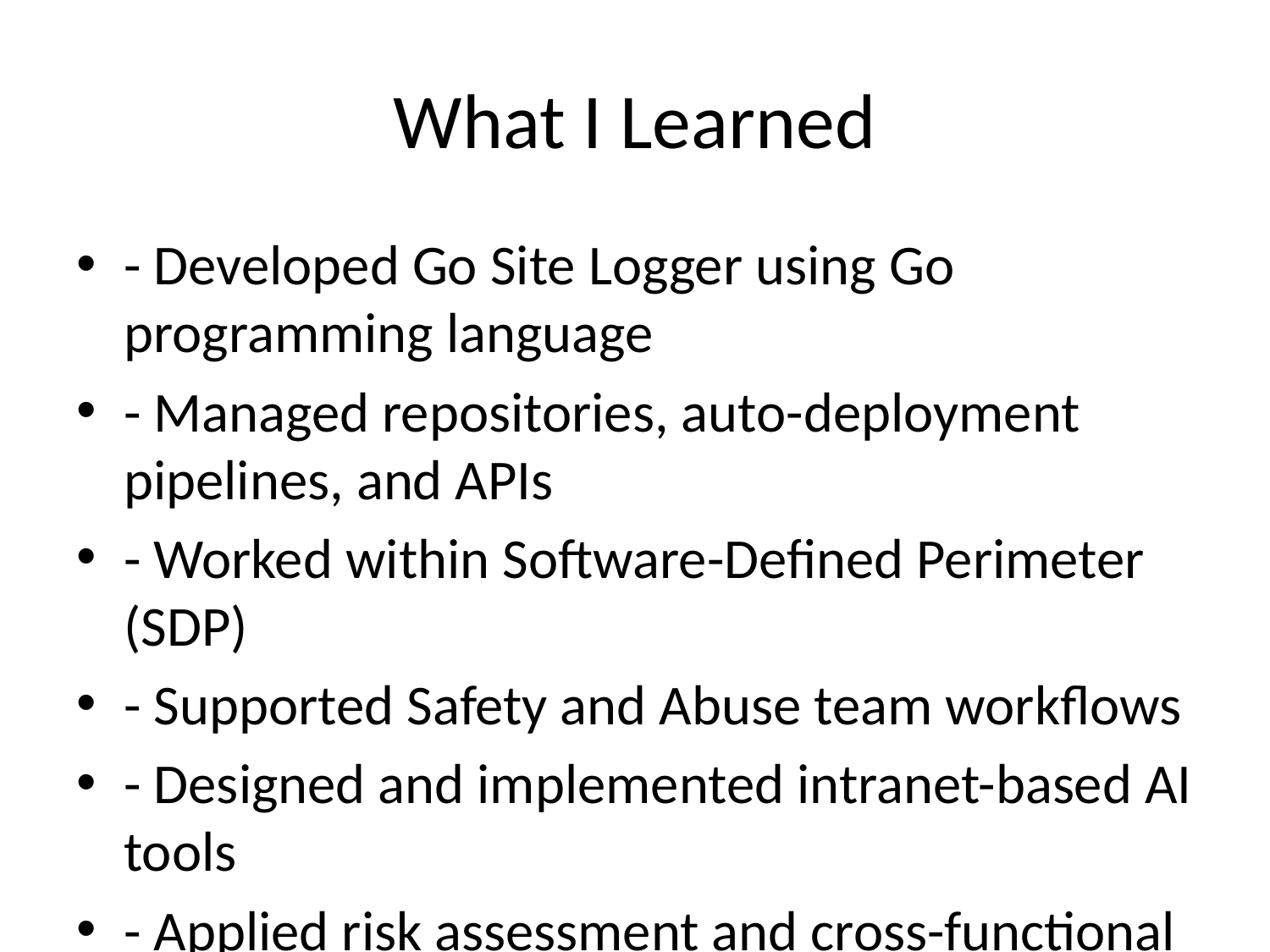

# What I Learned
- Developed Go Site Logger using Go programming language
- Managed repositories, auto-deployment pipelines, and APIs
- Worked within Software-Defined Perimeter (SDP)
- Supported Safety and Abuse team workflows
- Designed and implemented intranet-based AI tools
- Applied risk assessment and cross-functional collaboration